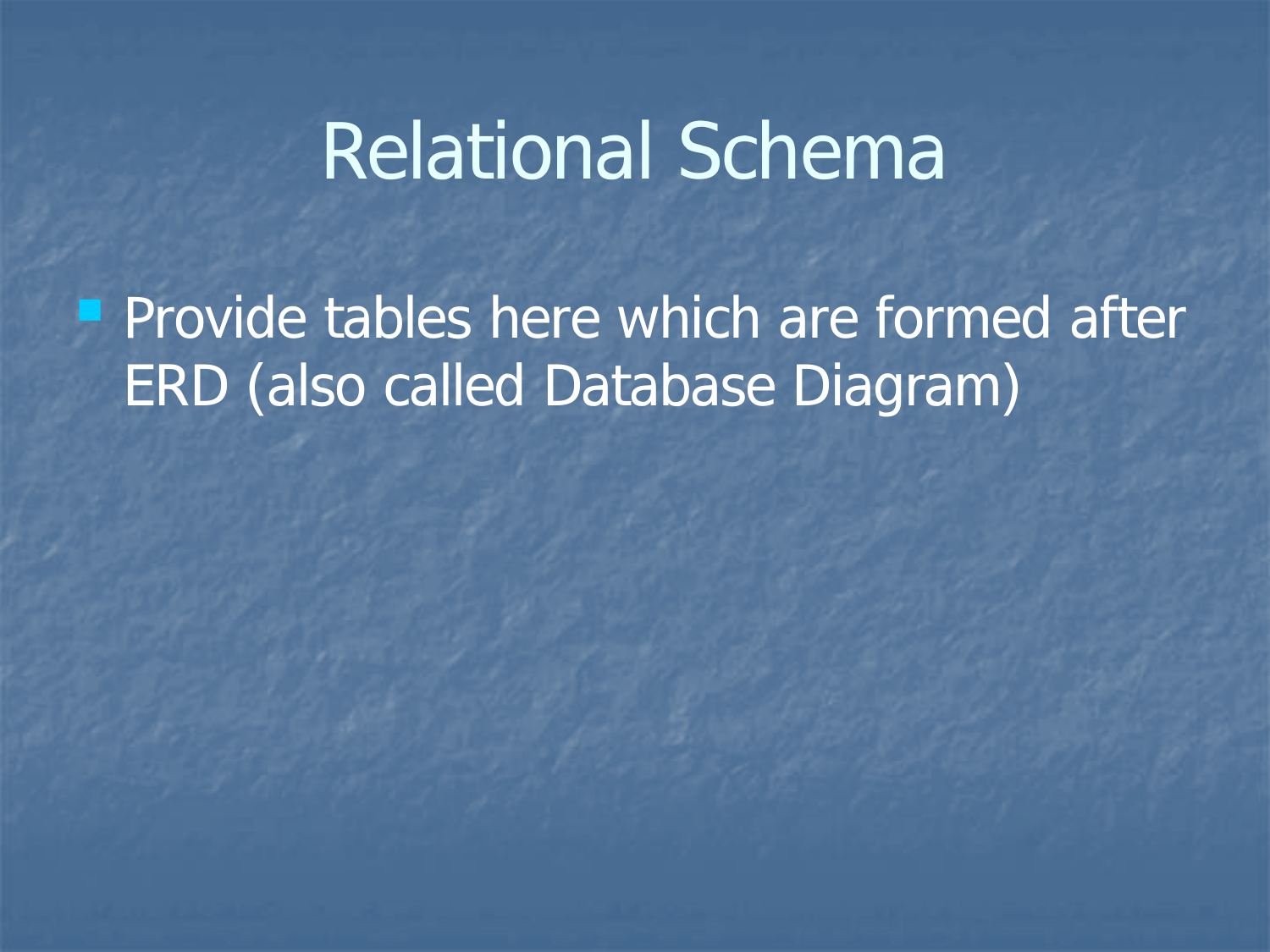

# Relational Schema
Provide tables here which are formed after ERD (also called Database Diagram)